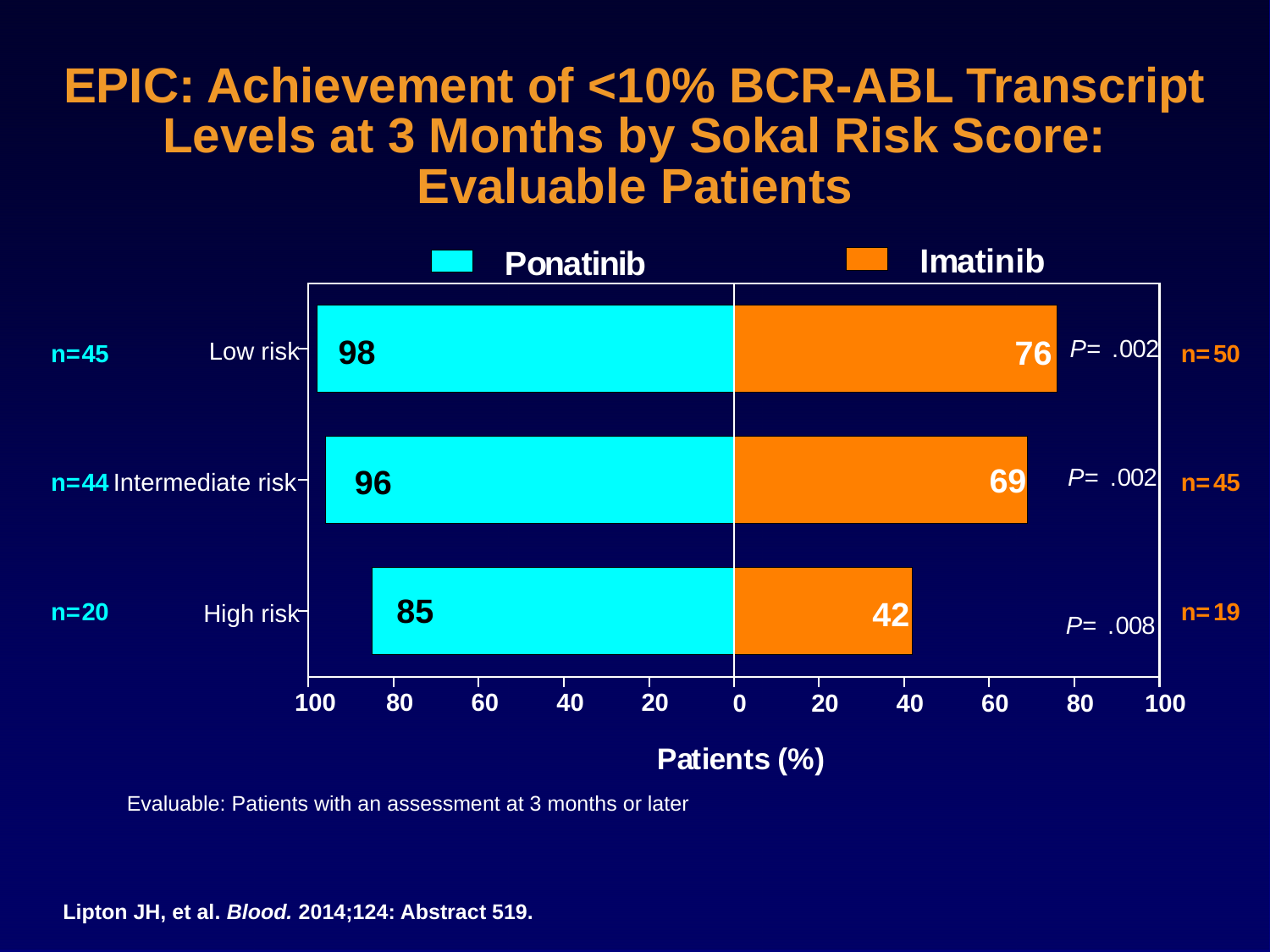

# EPIC: Achievement of <10% BCR-ABL Transcript Levels at 3 Months by Sokal Risk Score: Evaluable Patients

Im
a
t
inib
Po
n
a
t
i
n
i
b

98
76
P
=
.
0
0
2
Low risk
n=
4
5

n=
5
0

69
96
P
=
.
0
0
2
n=
4
4

n=
4
5
Intermediate risk

85
42
n=
2
0

n=
1
9
High risk
P
=
.
0
0
8

100
80
60
40
20
0
20
40
60
80
100
Pa
t
i
e
n
t
s

(
%
)
Evaluable: Patients with an assessment at 3 months or later
Lipton JH, et al. Blood. 2014;124: Abstract 519.